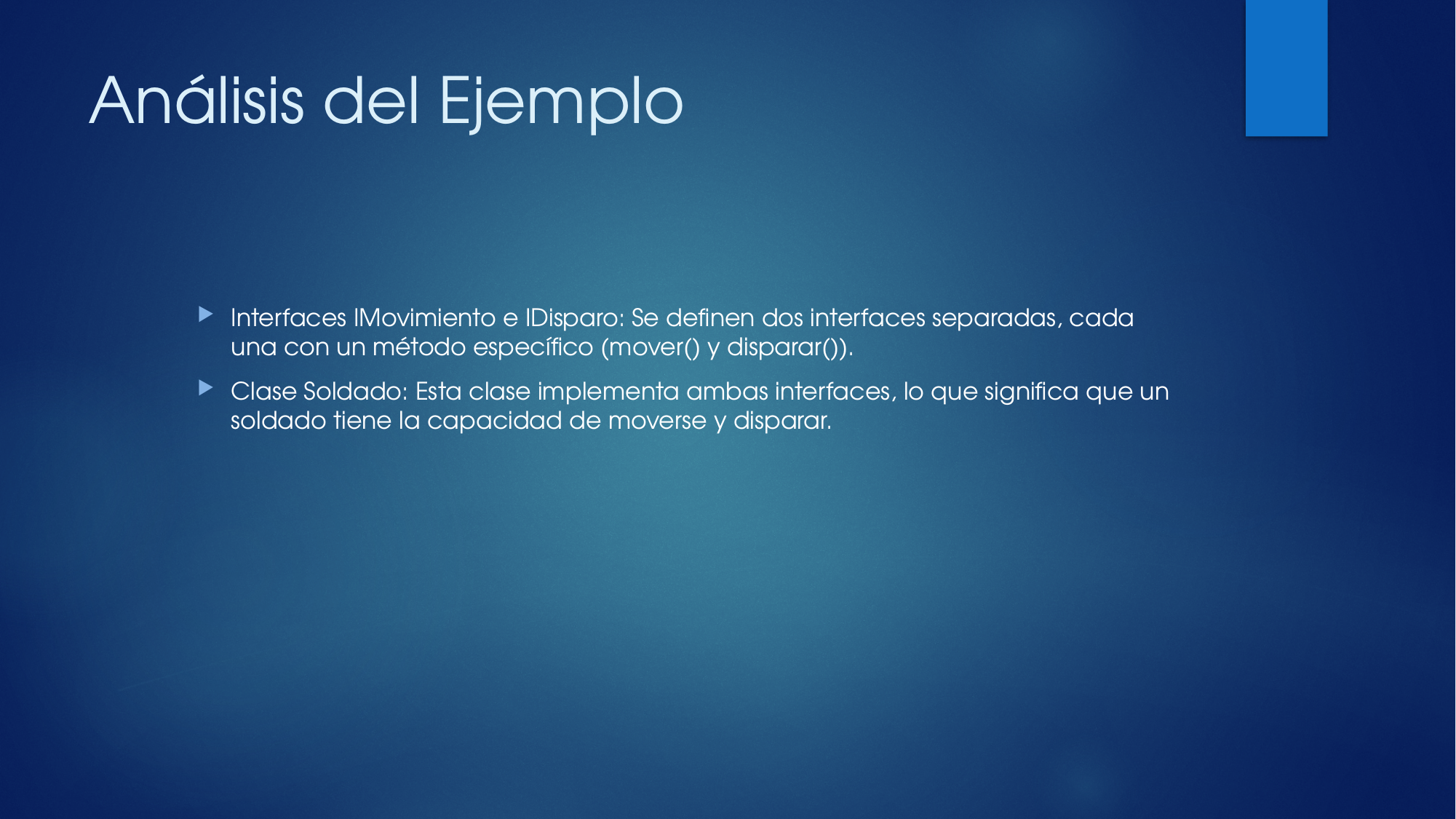

# Análisis del Ejemplo

Interfaces IMovimiento e IDisparo: Se definen dos interfaces separadas, cada una con un método específico (mover() y disparar()).
Clase Soldado: Esta clase implementa ambas interfaces, lo que significa que un soldado tiene la capacidad de moverse y disparar.